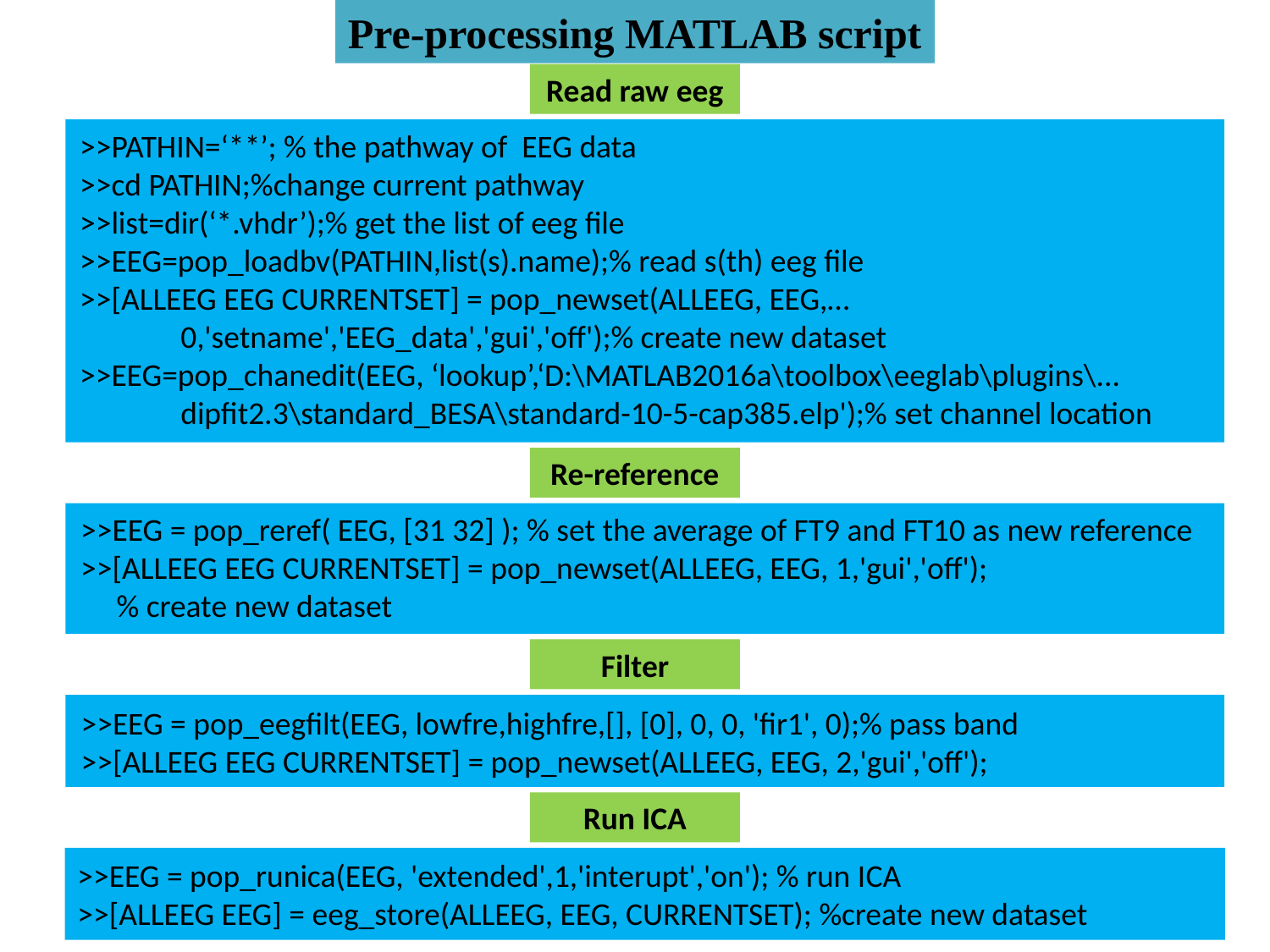

Pre-processing MATLAB script
Read raw eeg

>>PATHIN=‘**’; % the pathway of  EEG data
>>cd PATHIN;%change current pathway
>>list=dir(‘*.vhdr’);% get the list of eeg file
>>EEG=pop_loadbv(PATHIN,list(s).name);% read s(th) eeg file
>>[ALLEEG EEG CURRENTSET] = pop_newset(ALLEEG, EEG,…
              0,'setname','EEG_data','gui','off');% create new dataset
>>EEG=pop_chanedit(EEG, ‘lookup’,‘D:\MATLAB2016a\toolbox\eeglab\plugins\...
              dipfit2.3\standard_BESA\standard-10-5-cap385.elp');% set channel location
Re-reference

>>EEG = pop_reref( EEG, [31 32] ); % set the average of FT9 and FT10 as new reference
>>[ALLEEG EEG CURRENTSET] = pop_newset(ALLEEG, EEG, 1,'gui','off');
     % create new dataset
Filter

>>EEG = pop_eegfilt(EEG, lowfre,highfre,[], [0], 0, 0, 'fir1', 0);% pass band
>>[ALLEEG EEG CURRENTSET] = pop_newset(ALLEEG, EEG, 2,'gui','off');
Run ICA

>>EEG = pop_runica(EEG, 'extended',1,'interupt','on'); % run ICA
>>[ALLEEG EEG] = eeg_store(ALLEEG, EEG, CURRENTSET); %create new dataset